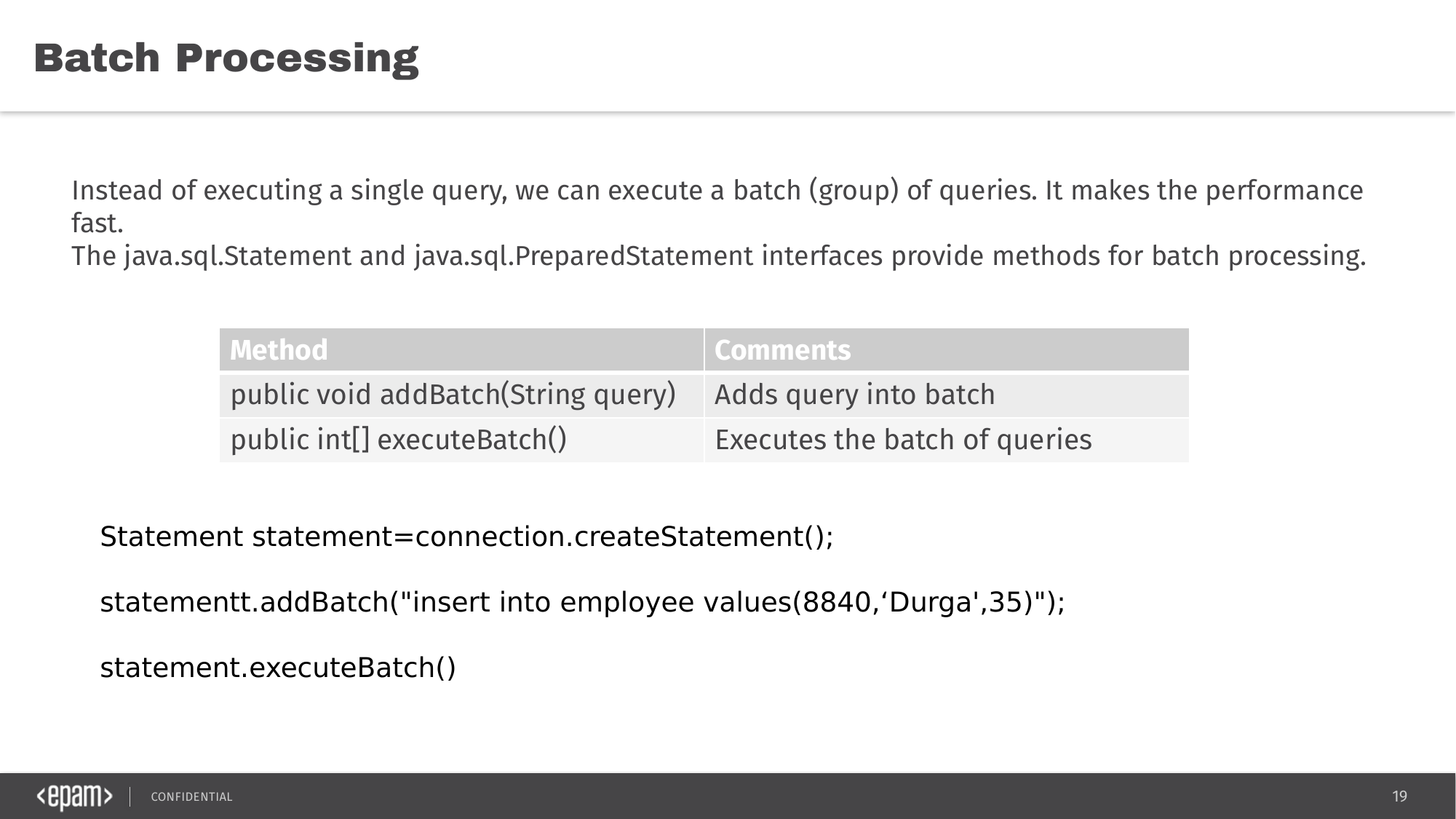

Batch Processing

Instead of executing a single query, we can execute a batch (group) of queries. It makes the performance fast.
The java.sql.Statement and java.sql.PreparedStatement interfaces provide methods for batch processing.

| Method | Comments |
| --- | --- |
| public void addBatch(String query) | Adds query into batch |
| public int[] executeBatch() | Executes the batch of queries |
Statement statement=connection.createStatement();

statementt.addBatch("insert into employee values(8840,‘Durga',35)");

statement.executeBatch()